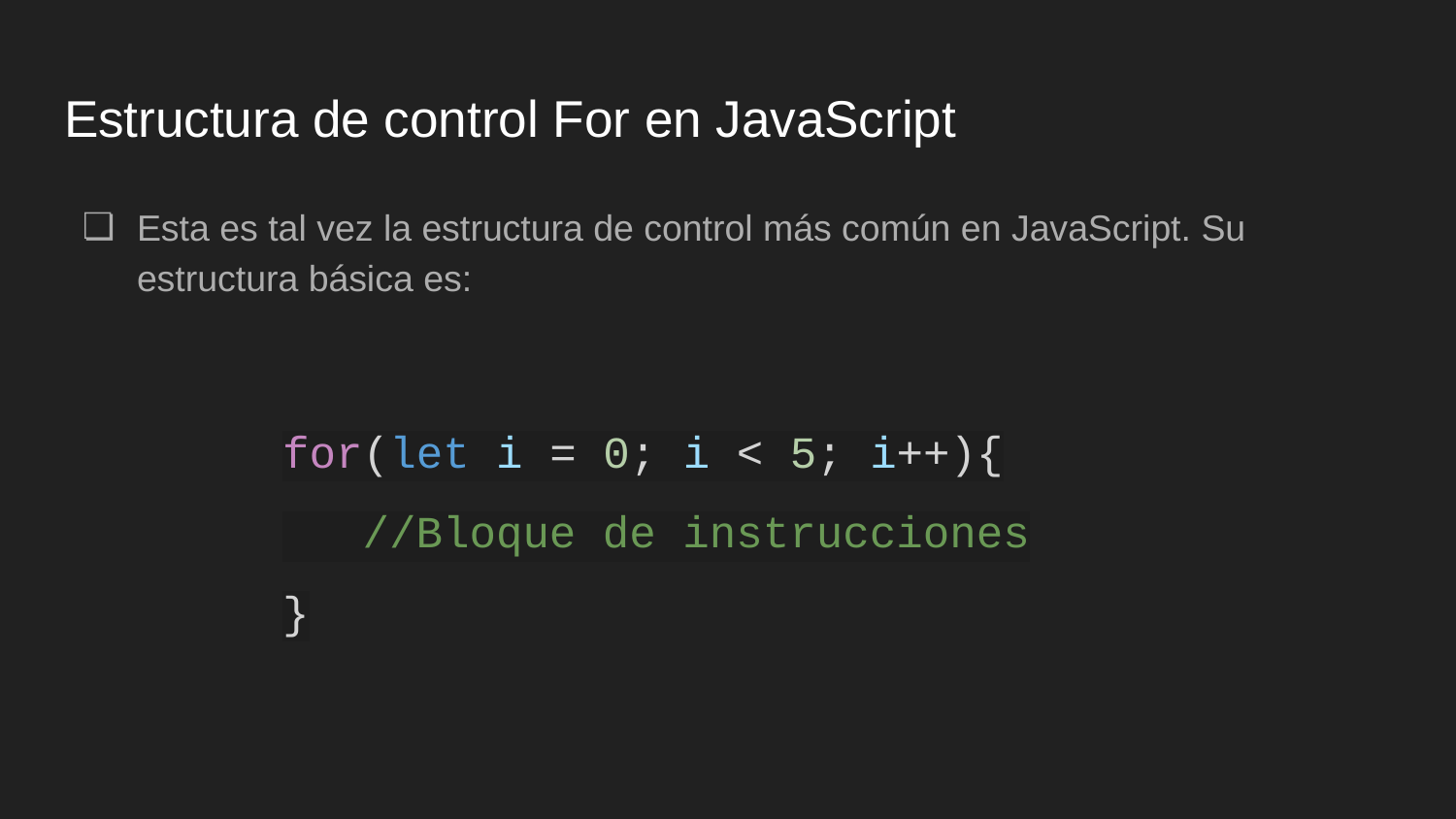

# Estructura de control For en JavaScript
Esta es tal vez la estructura de control más común en JavaScript. Su estructura básica es:

for(let i = 0; i < 5; i++){
   //Bloque de instrucciones
}